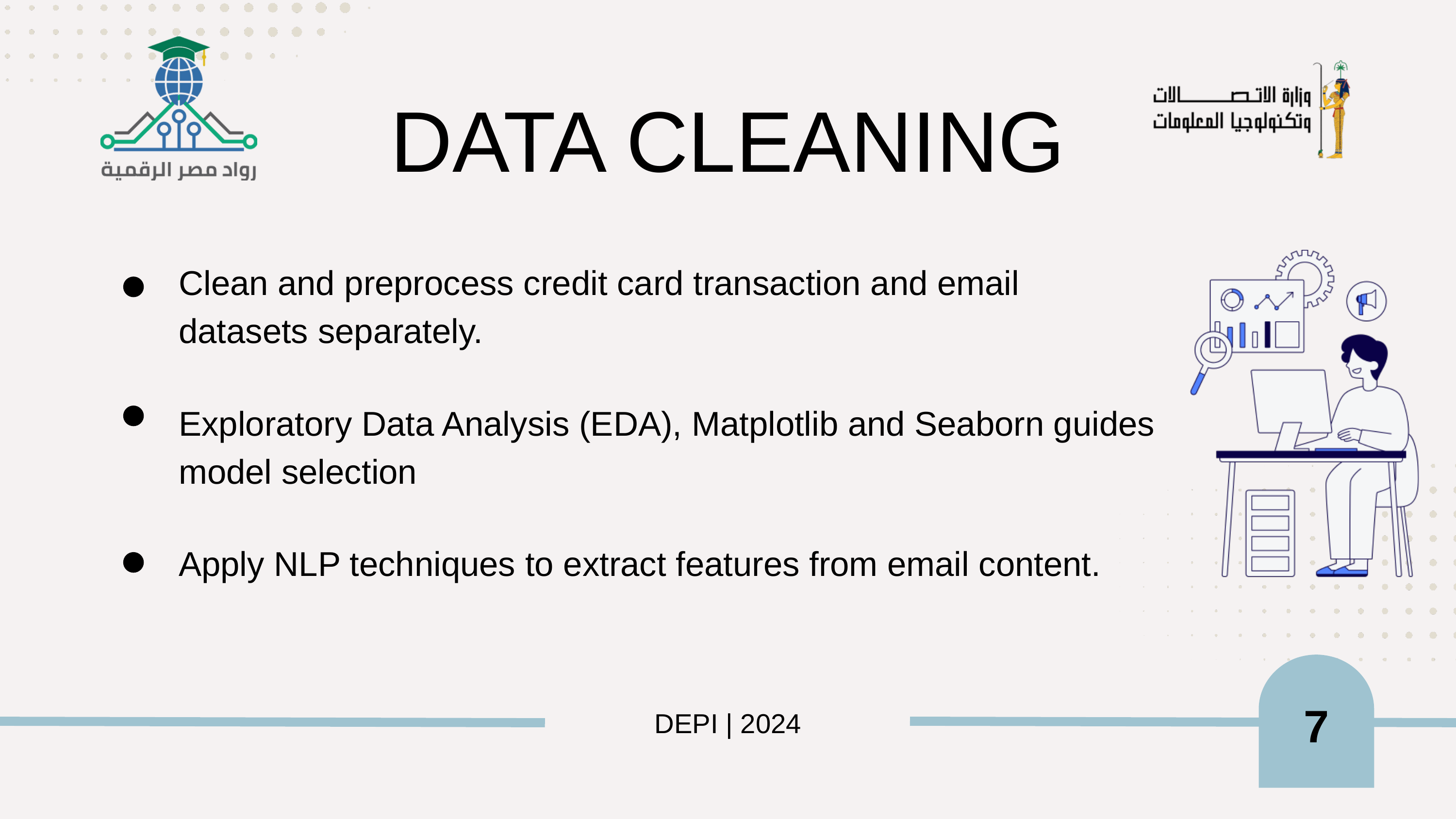

DATA CLEANING

Clean and preprocess credit card transaction and email
datasets separately.

Exploratory Data Analysis (EDA), Matplotlib and Seaborn guides model selection

Apply NLP techniques to extract features from email content.

7
DEPI | 2024